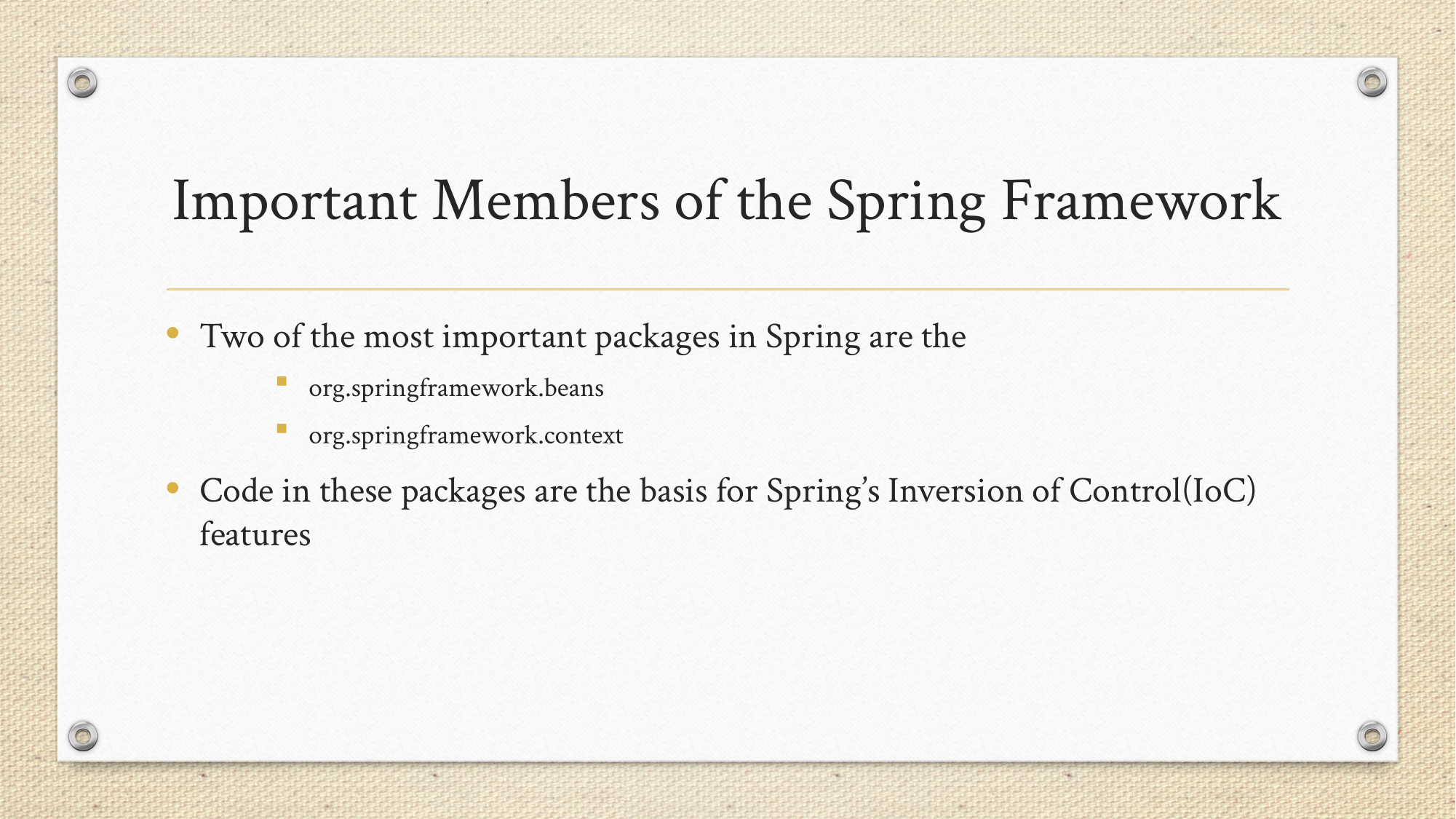

# Important Members of the Spring Framework
Two of the most important packages in Spring are the
org.springframework.beans
org.springframework.context
Code in these packages are the basis for Spring’s Inversion of Control(IoC) features